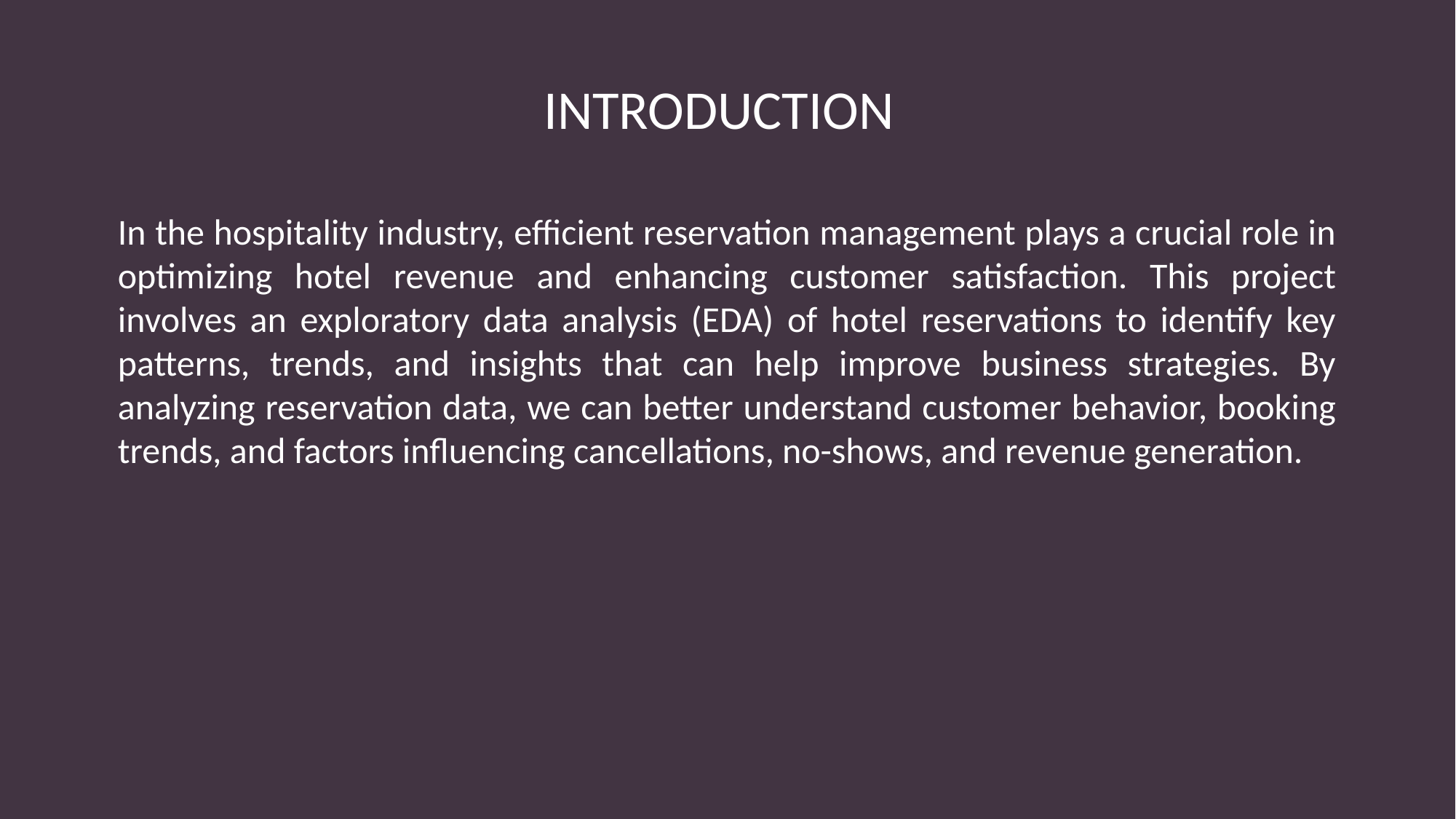

INTRODUCTION
In the hospitality industry, efficient reservation management plays a crucial role in optimizing hotel revenue and enhancing customer satisfaction. This project involves an exploratory data analysis (EDA) of hotel reservations to identify key patterns, trends, and insights that can help improve business strategies. By analyzing reservation data, we can better understand customer behavior, booking trends, and factors influencing cancellations, no-shows, and revenue generation.